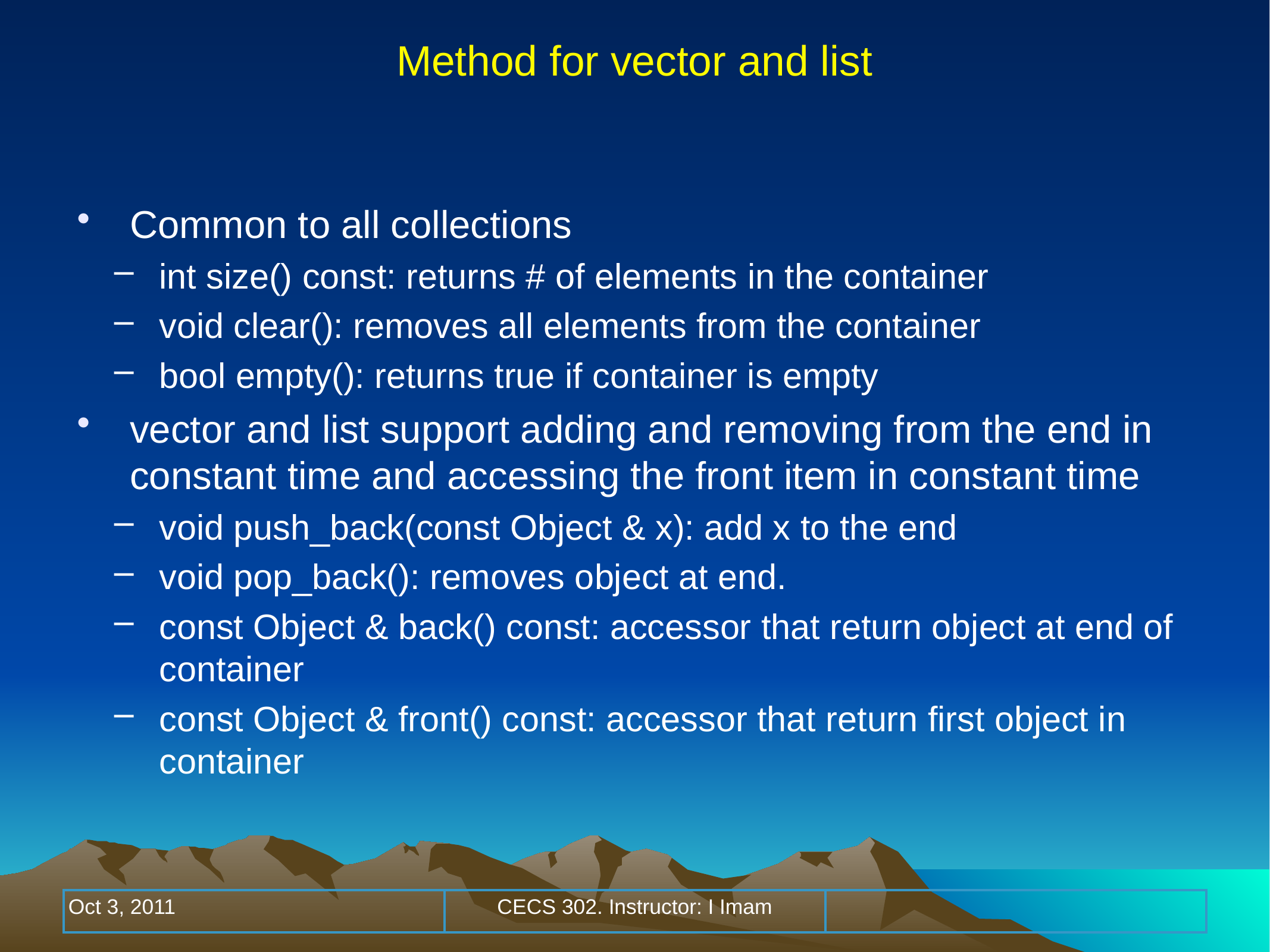

Method for vector and list
Common to all collections
int size() const: returns # of elements in the container
void clear(): removes all elements from the container
bool empty(): returns true if container is empty
vector and list support adding and removing from the end in constant time and accessing the front item in constant time
void push_back(const Object & x): add x to the end
void pop_back(): removes object at end.
const Object & back() const: accessor that return object at end of container
const Object & front() const: accessor that return first object in container

| Oct 3, 2011 | CECS 302. Instructor: I Imam |  |
| --- | --- | --- |
9